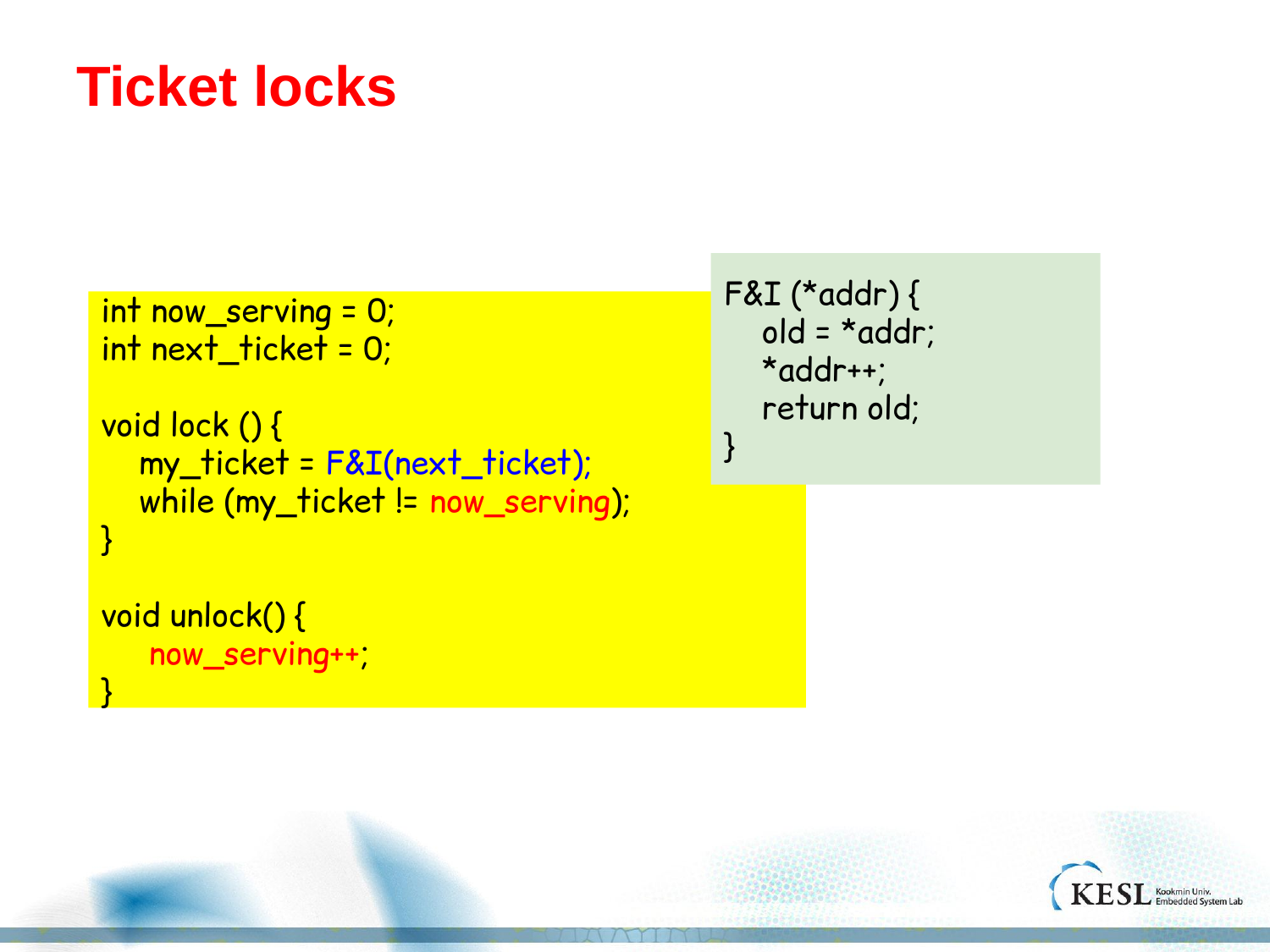

# Ticket locks

F&I (*addr) {
    old = *addr;
    *addr++;
    return old;
}

int now_serving = 0;
int next_ticket = 0;

void lock () {
    my_ticket = F&I(next_ticket);
    while (my_ticket != now_serving);
}

void unlock() {
     now_serving++;
}